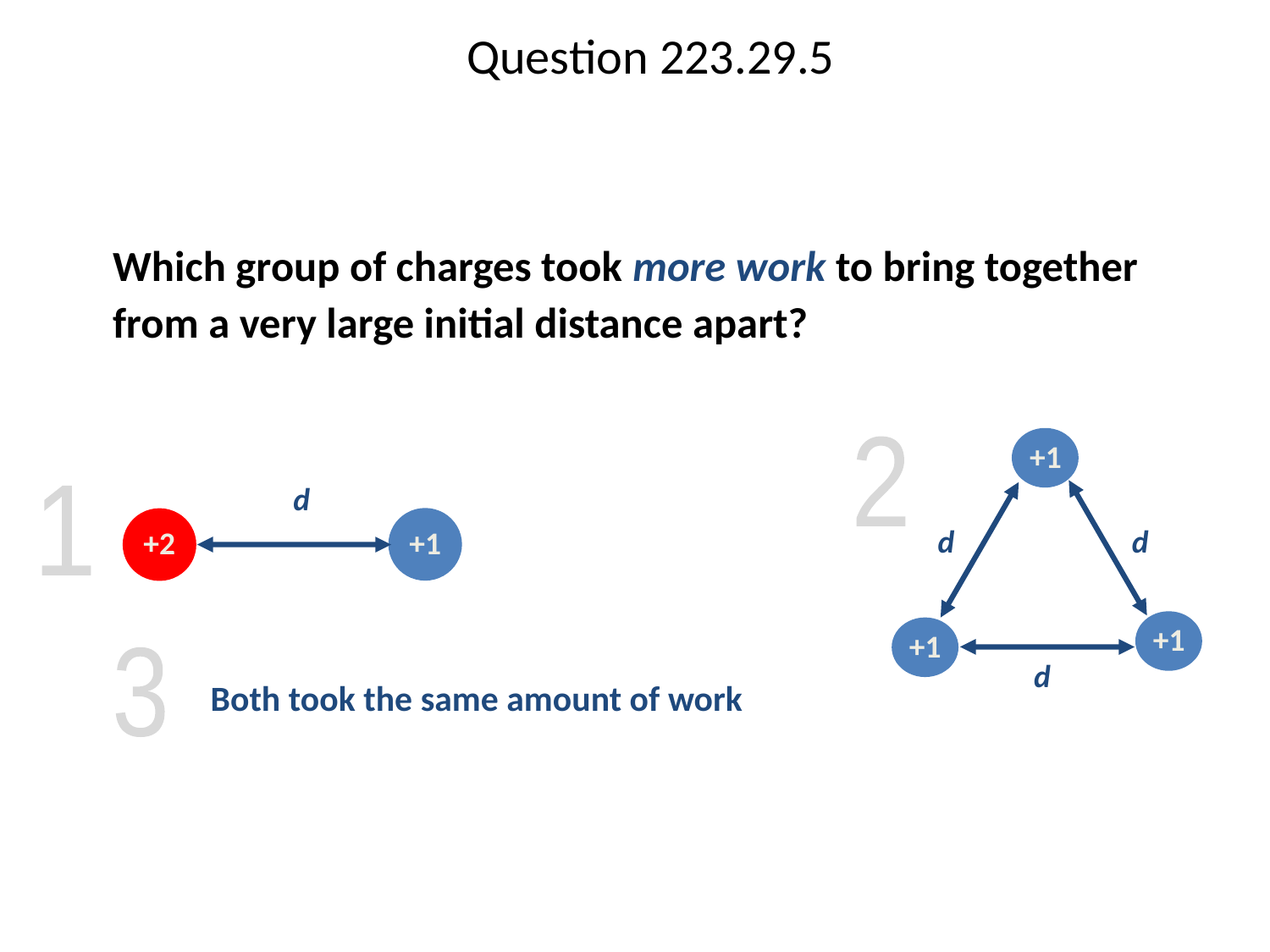

# Question 223.29.5
	Which group of charges took more work to bring together from a very large initial distance apart?
+1

d
d

+1

+1

d
2
d

+1

+2

1
3
Both took the same amount of work